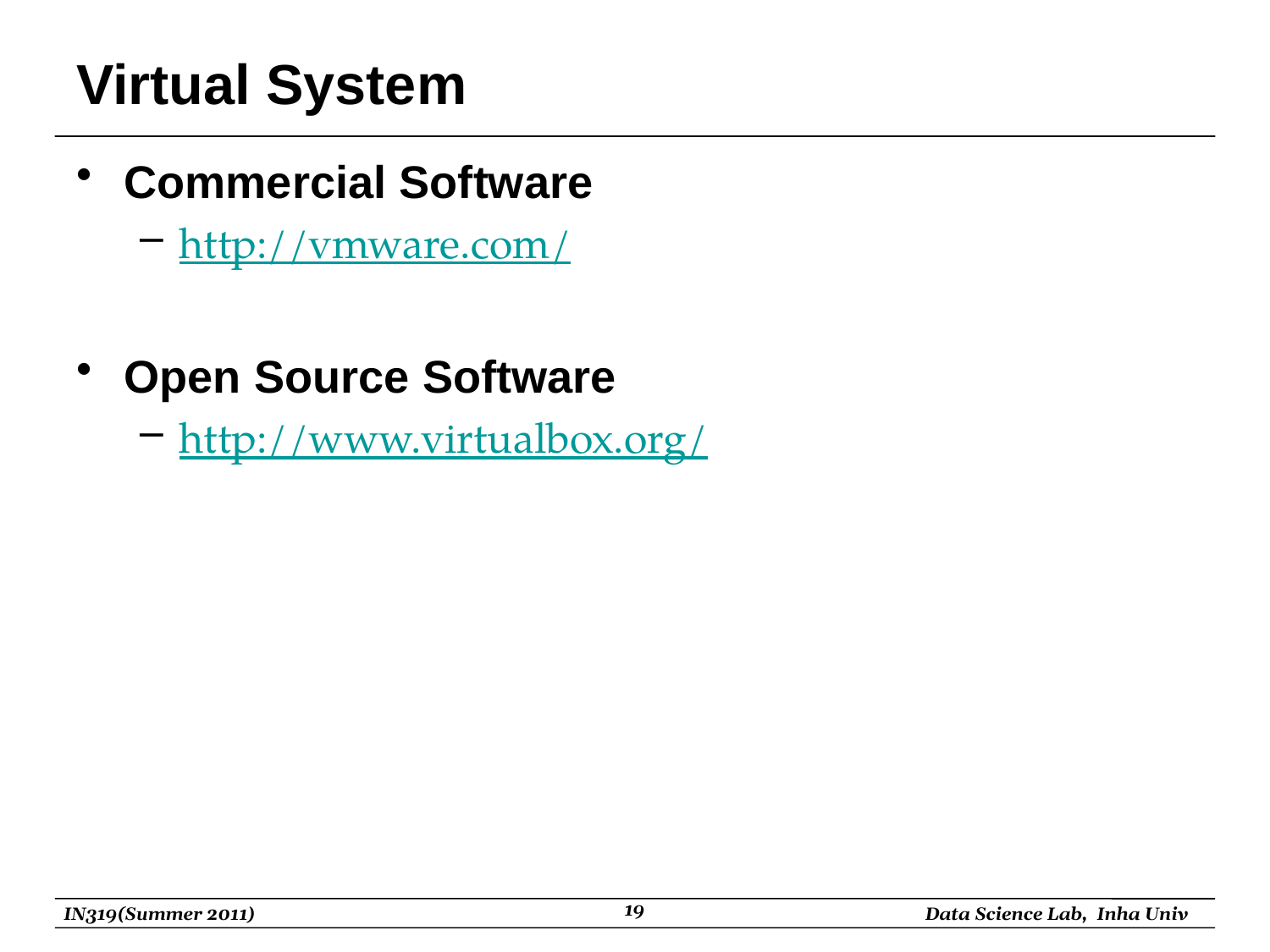

# Virtual System
Commercial Software
http://vmware.com/

Open Source Software
http://www.virtualbox.org/

19